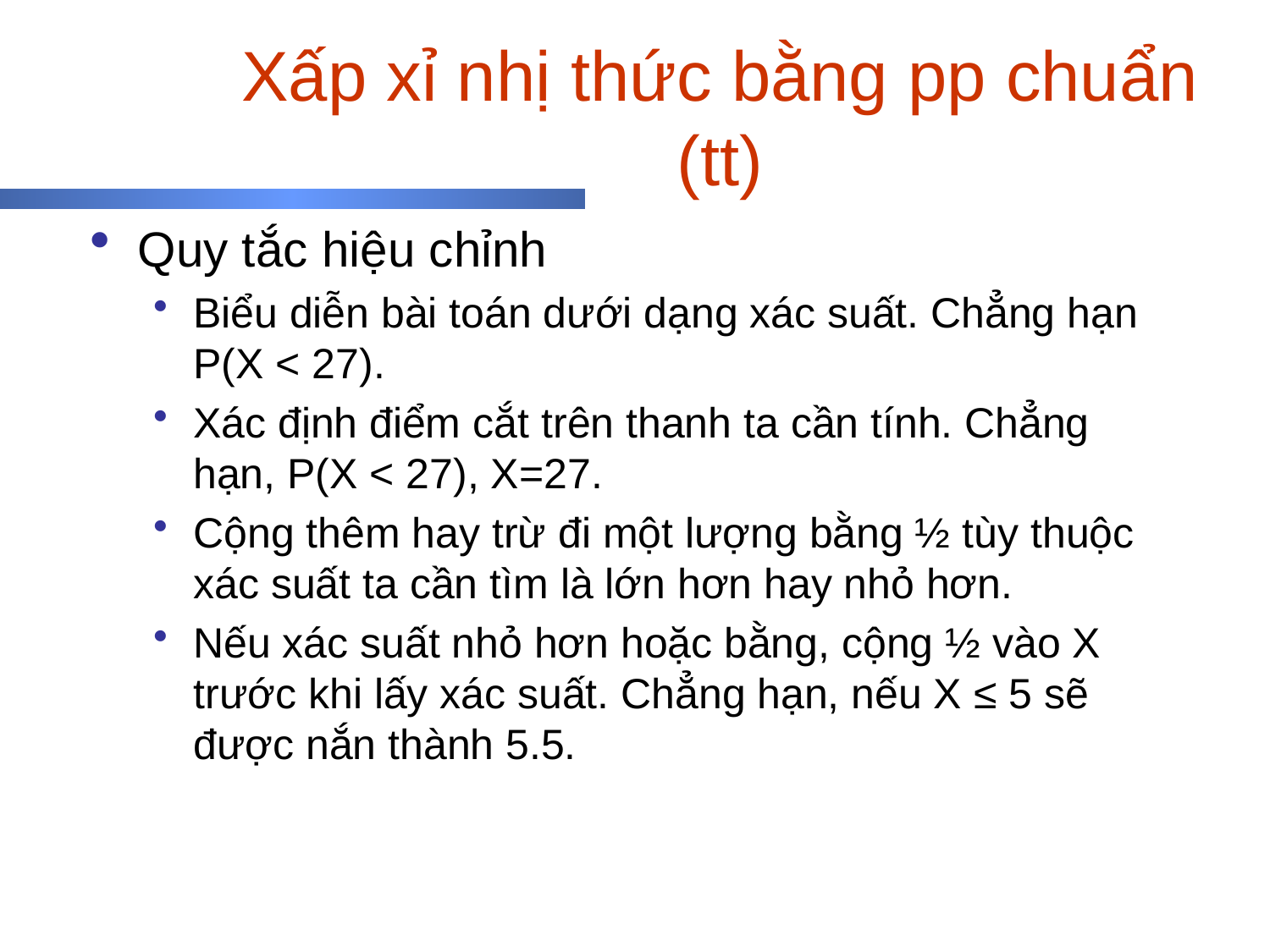

# Xấp xỉ nhị thức bằng pp chuẩn (tt)
Quy tắc hiệu chỉnh
Biểu diễn bài toán dưới dạng xác suất. Chẳng hạn P(X < 27).
Xác định điểm cắt trên thanh ta cần tính. Chẳng hạn, P(X < 27), X=27.
Cộng thêm hay trừ đi một lượng bằng ½ tùy thuộc xác suất ta cần tìm là lớn hơn hay nhỏ hơn.
Nếu xác suất nhỏ hơn hoặc bằng, cộng ½ vào X trước khi lấy xác suất. Chẳng hạn, nếu X ≤ 5 sẽ được nắn thành 5.5.